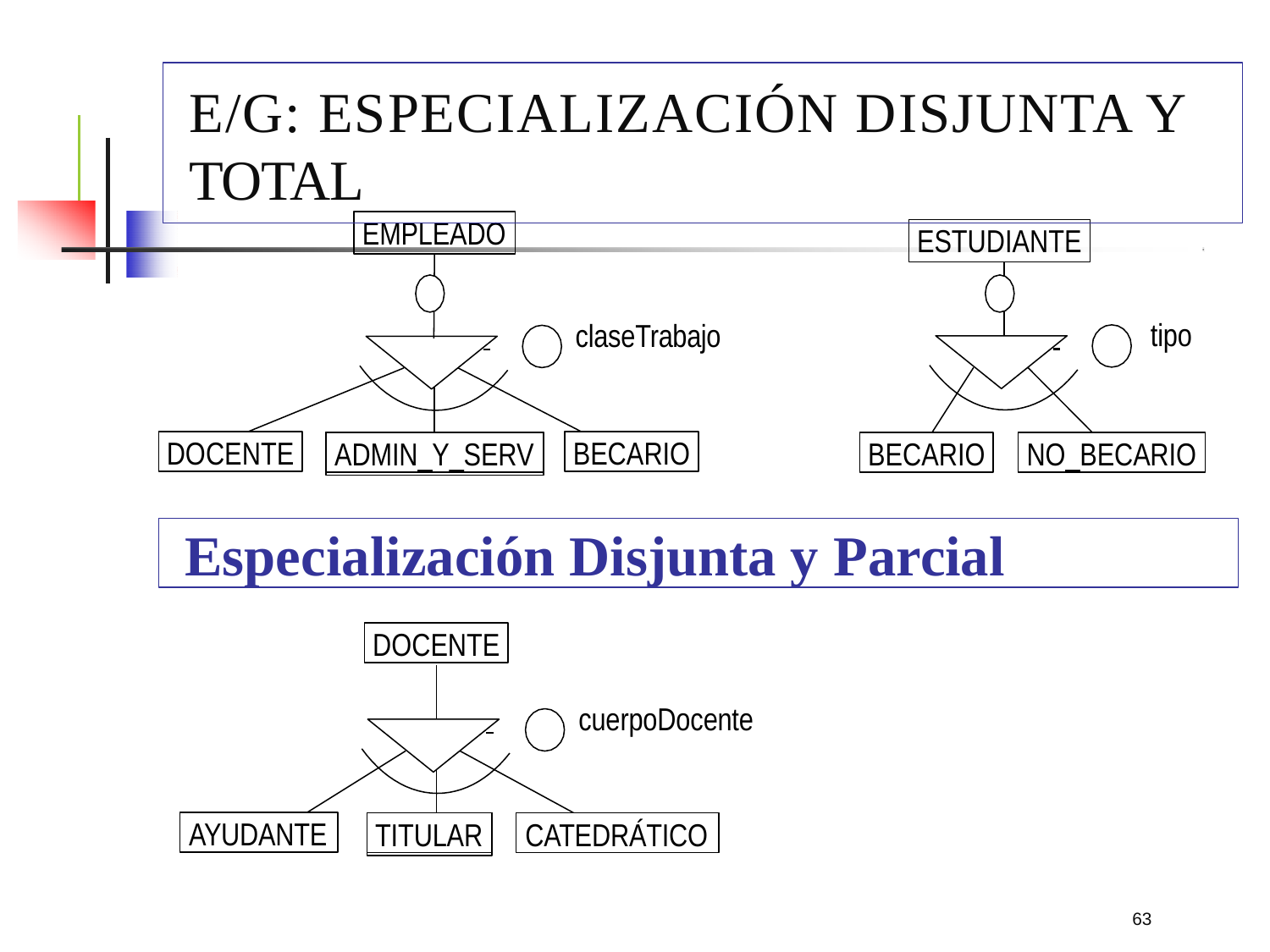

# E/G: Especialización Disjunta y Total

EMPLEADO

ESTUDIANTE

 		tipo
 		claseTrabajo

DOCENTE

BECARIO

ADMIN_Y_SERV

BECARIO

NO_BECARIO
Especialización Disjunta y Parcial
DOCENTE

 		cuerpoDocente

AYUDANTE

TITULAR

CATEDRÁTICO
63